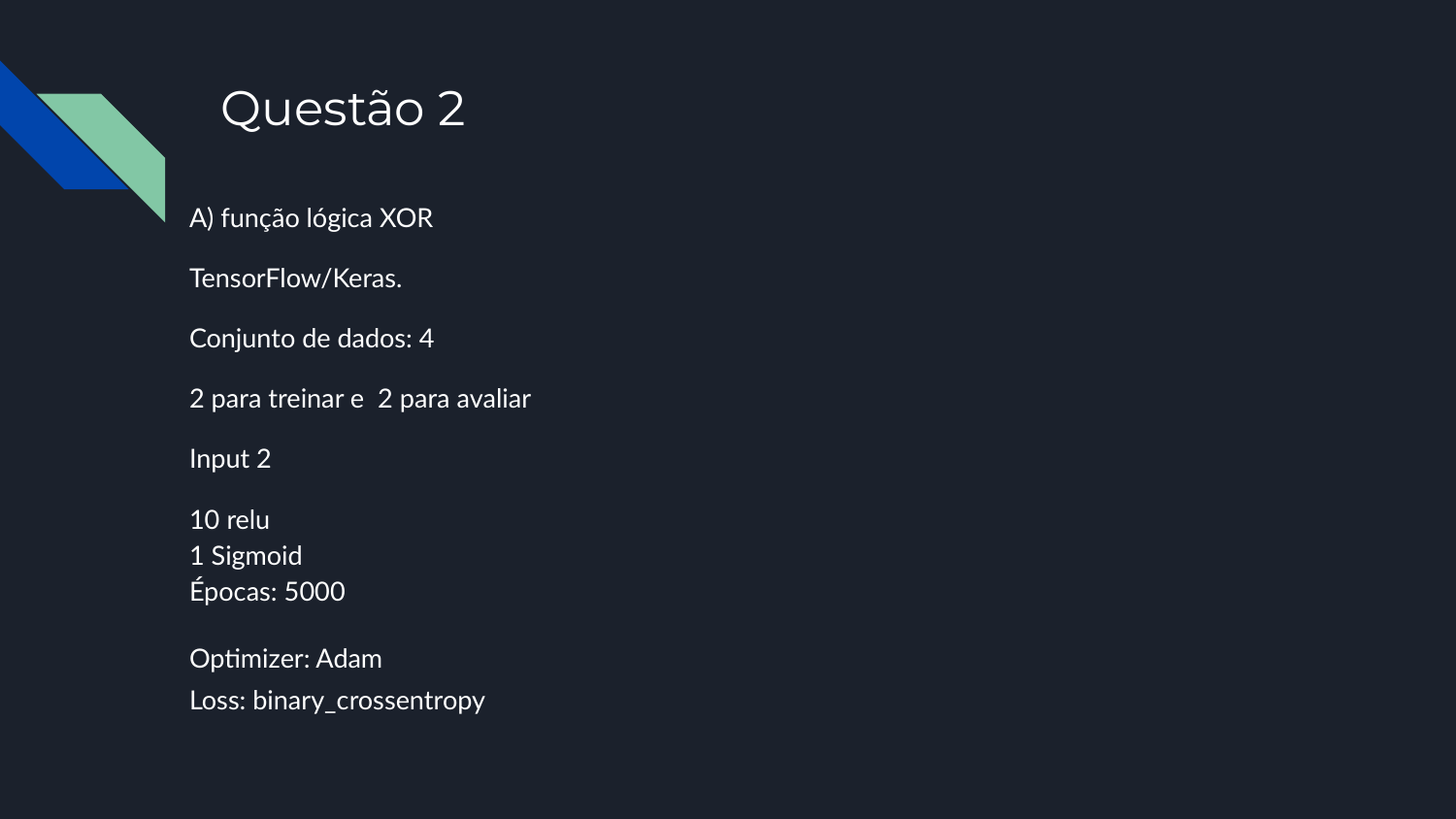

# Questão 2
A) função lógica XOR
TensorFlow/Keras.
Conjunto de dados: 4
2 para treinar e  2 para avaliar
Input 2
10 relu
1 Sigmoid
Épocas: 5000
Optimizer: Adam
Loss: binary_crossentropy